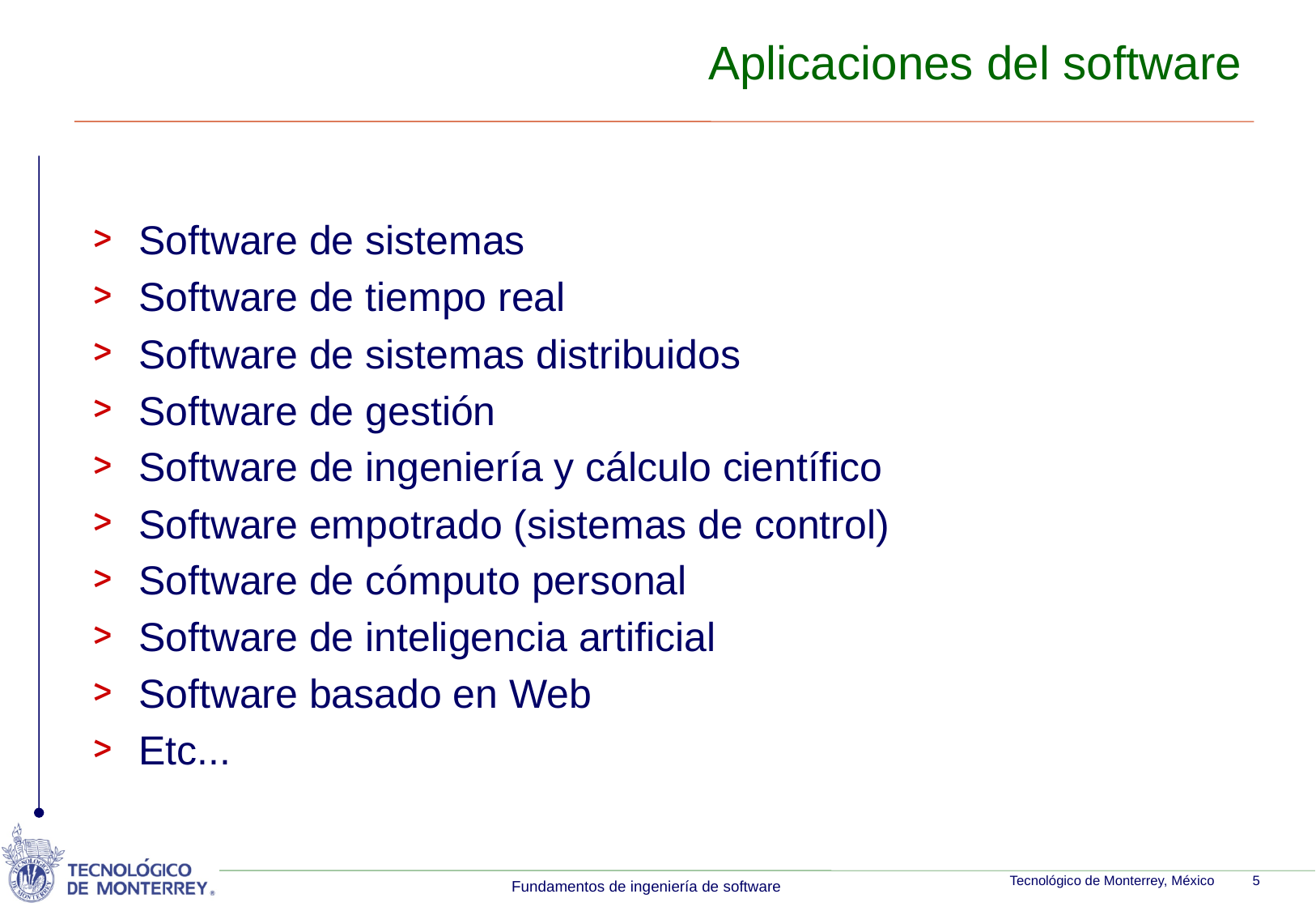

# Aplicaciones del software

Software de sistemas
Software de tiempo real
Software de sistemas distribuidos
Software de gestión
Software de ingeniería y cálculo científico
Software empotrado (sistemas de control)
Software de cómputo personal
Software de inteligencia artificial
Software basado en Web
Etc...